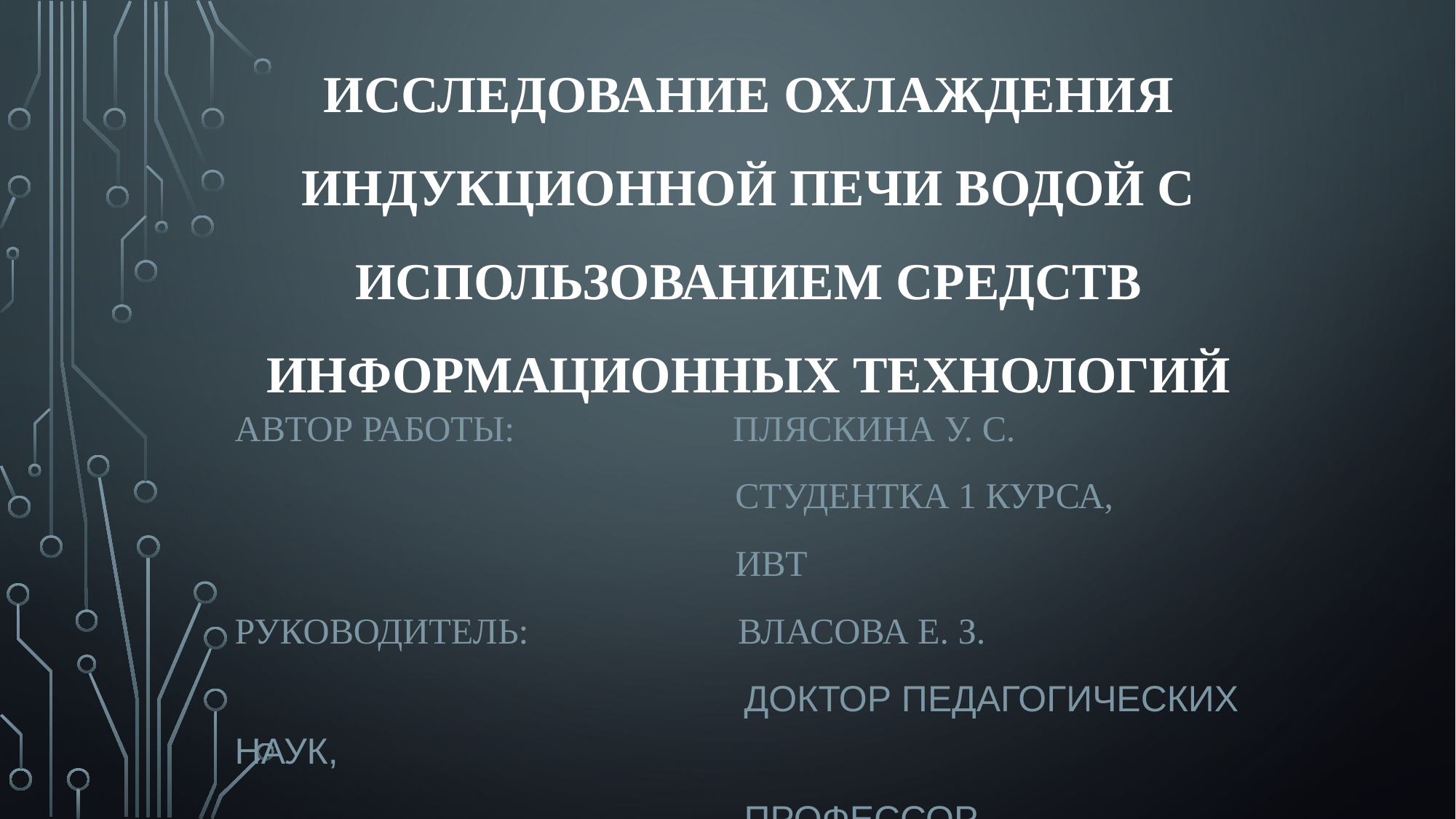

# ИССЛЕДОВАНИЕ ОХЛАЖДЕНИЯ ИНДУКЦИОННОЙ ПЕЧИ ВОДОЙ С ИСПОЛЬЗОВАНИЕМ СРЕДСТВ ИНФОРМАЦИОННЫХ ТЕХНОЛОГИЙ
Автор работы:                        Пляскина у. с.
                                                       Студентка 1 курса,
                                                       ИВТ
Руководитель:                       Власова Е. З.
                                                  Доктор педагогических наук,
                                                  профессор